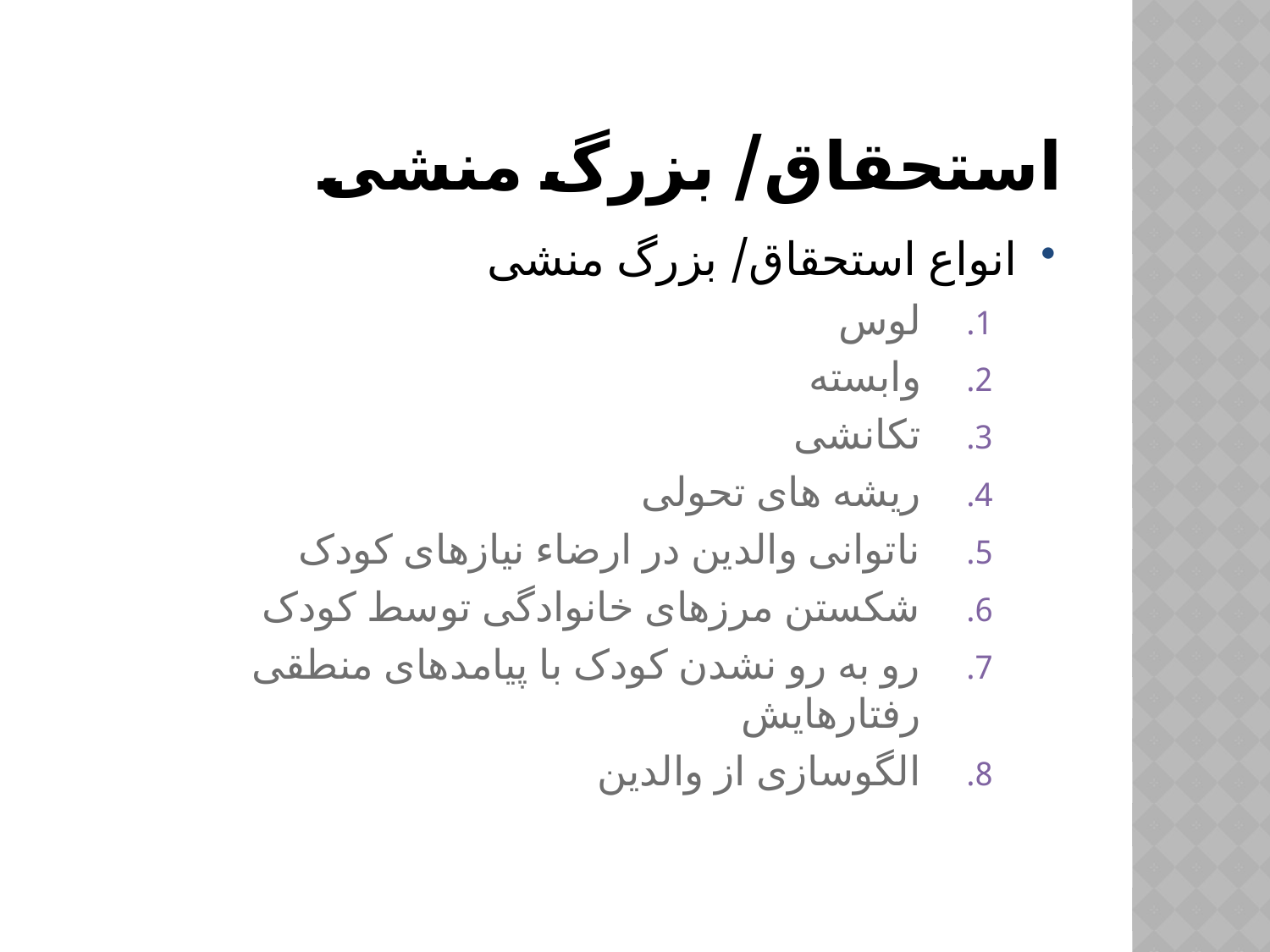

# استحقاق/ بزرگ منشی
انواع استحقاق/ بزرگ منشی
لوس
وابسته
تکانشی
ریشه های تحولی
ناتوانی والدین در ارضاء نیازهای کودک
شکستن مرزهای خانوادگی توسط کودک
رو به رو نشدن کودک با پیامدهای منطقی رفتارهایش
الگوسازی از والدین